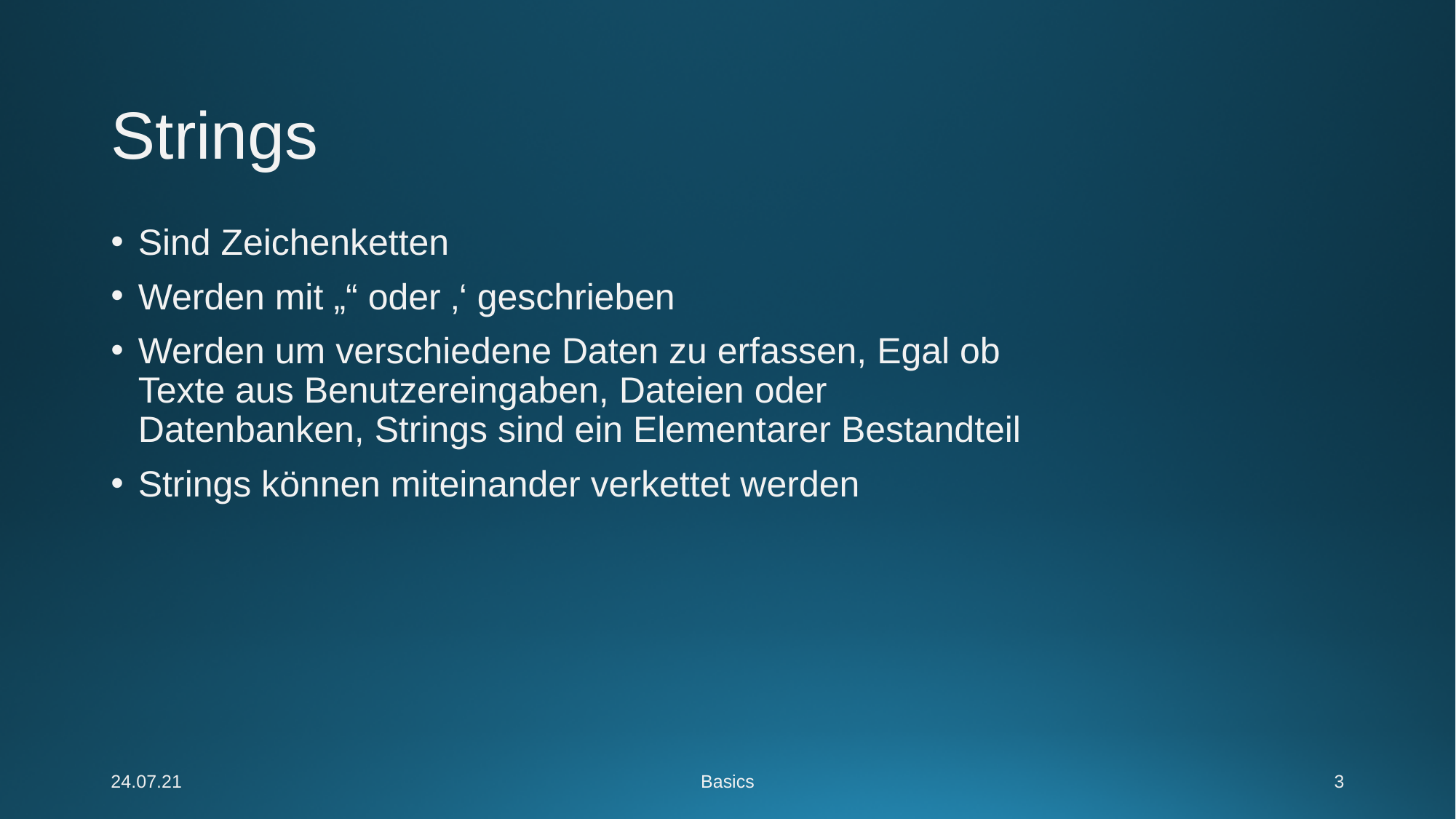

# Strings
Sind Zeichenketten
Werden mit „“ oder ‚‘ geschrieben
Werden um verschiedene Daten zu erfassen, Egal ob Texte aus Benutzereingaben, Dateien oder Datenbanken, Strings sind ein Elementarer Bestandteil
Strings können miteinander verkettet werden

24.07.21
Basics
3